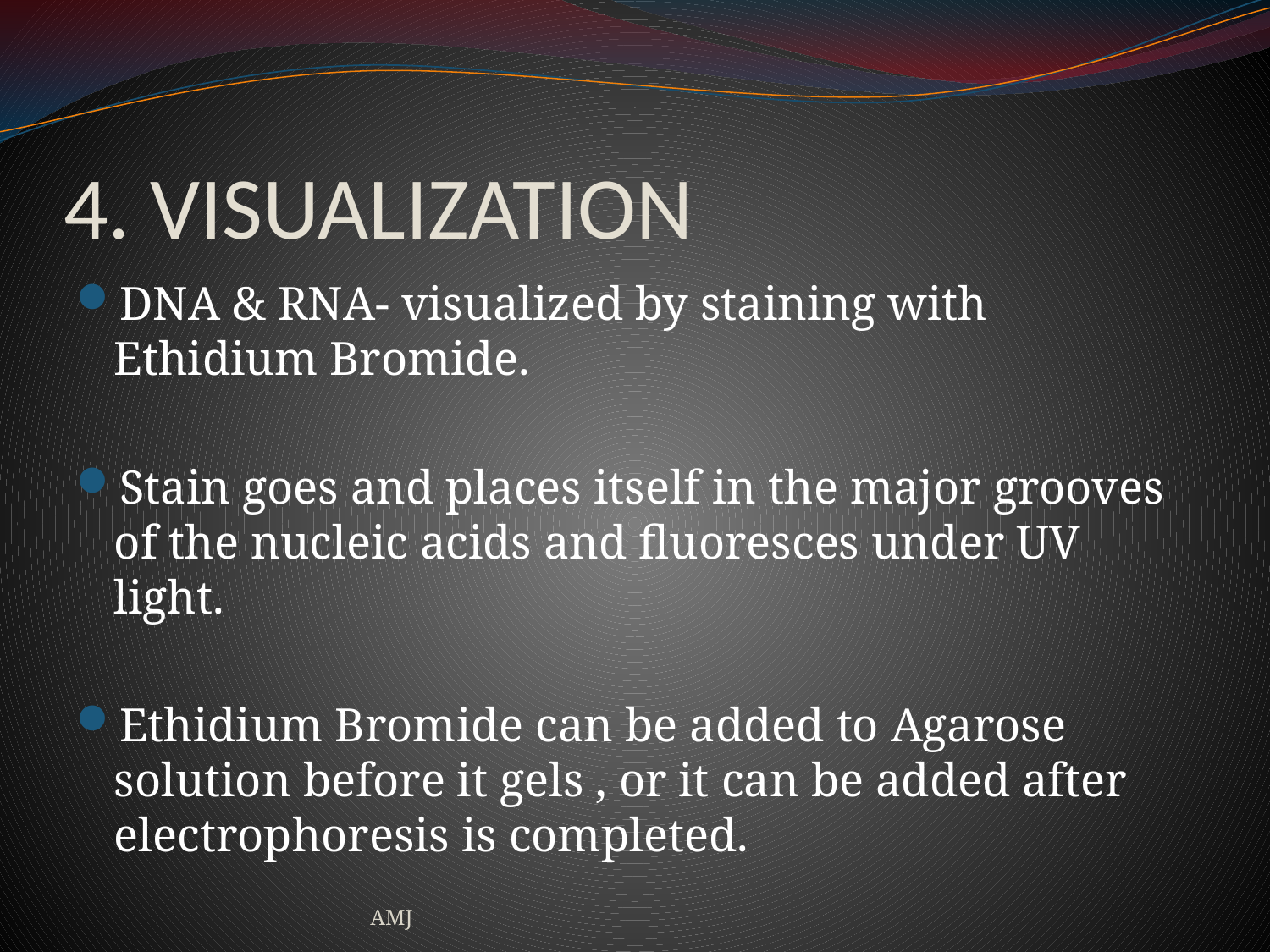

# 4. VISUALIZATION
DNA & RNA- visualized by staining with Ethidium Bromide.

Stain goes and places itself in the major grooves of the nucleic acids and fluoresces under UV light.

Ethidium Bromide can be added to Agarose solution before it gels , or it can be added after electrophoresis is completed.
AMJ